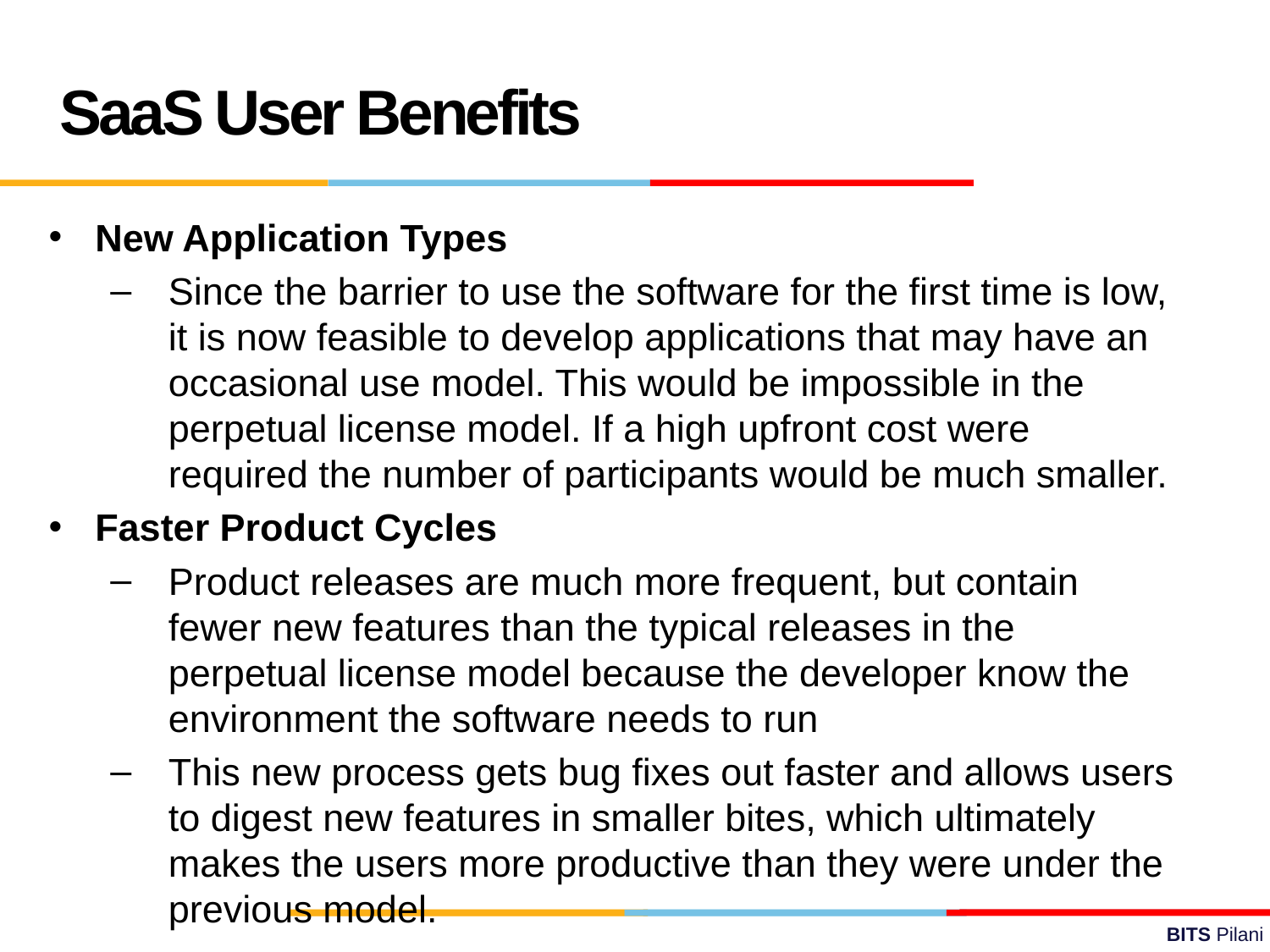

SaaS User Benefits

New Application Types
Since the barrier to use the software for the first time is low, it is now feasible to develop applications that may have an occasional use model. This would be impossible in the perpetual license model. If a high upfront cost were required the number of participants would be much smaller.
Faster Product Cycles
Product releases are much more frequent, but contain fewer new features than the typical releases in the perpetual license model because the developer know the environment the software needs to run
This new process gets bug fixes out faster and allows users to digest new features in smaller bites, which ultimately makes the users more productive than they were under the previous model.